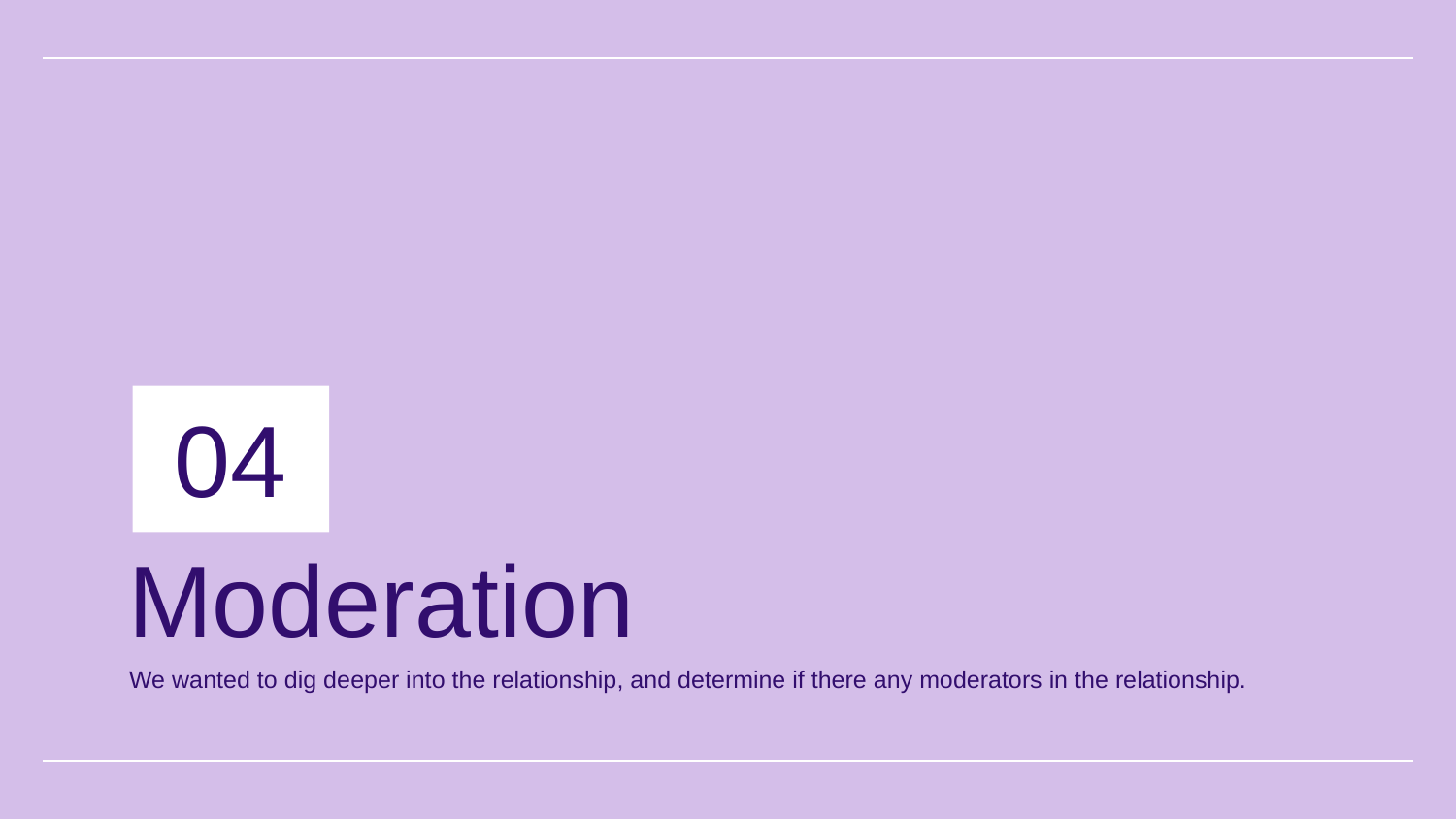

04
# Moderation
We wanted to dig deeper into the relationship, and determine if there any moderators in the relationship.